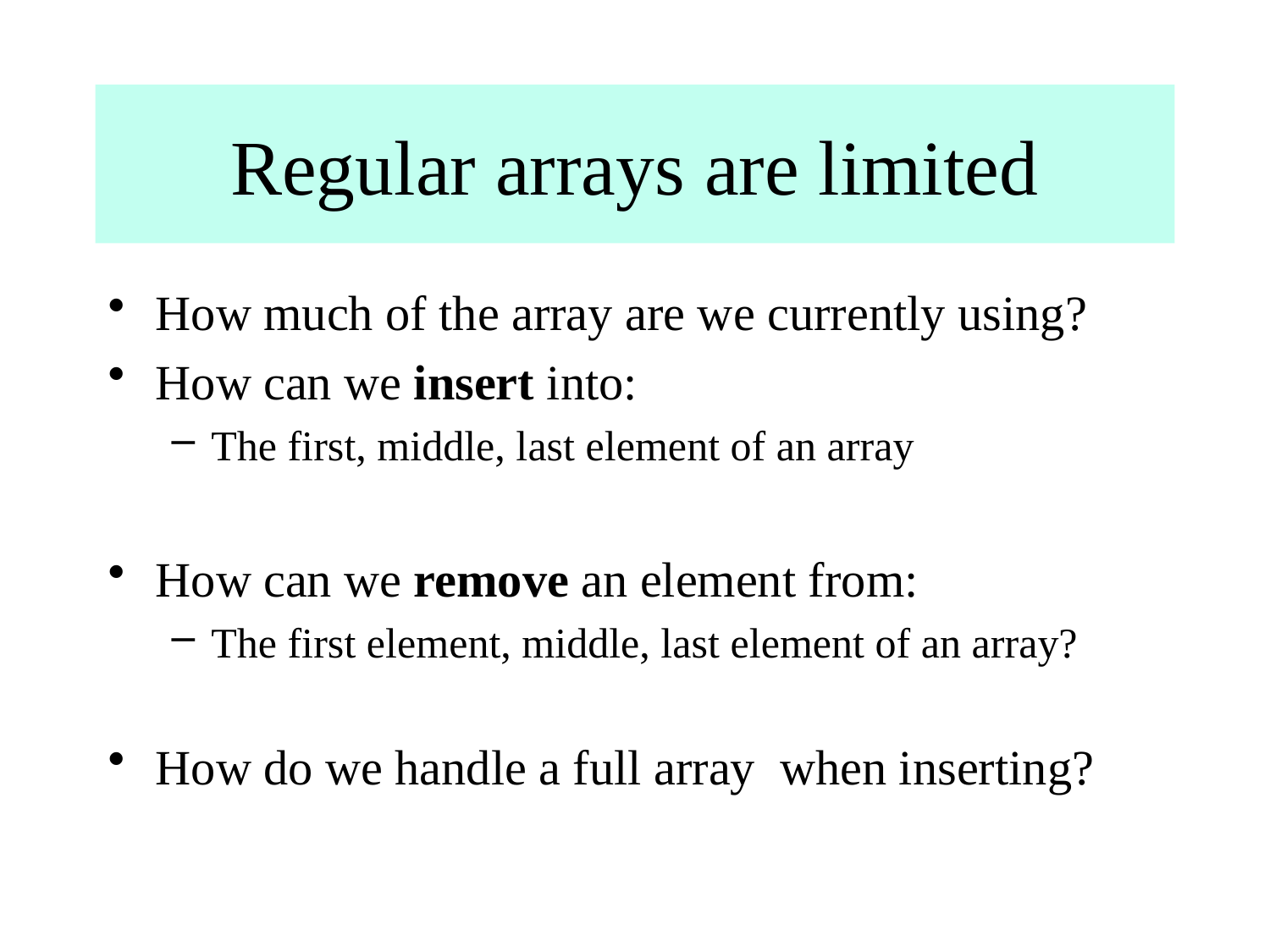

# Regular arrays are limited
How much of the array are we currently using?
How can we insert into:
The first, middle, last element of an array

How can we remove an element from:
The first element, middle, last element of an array?

How do we handle a full array  when inserting?